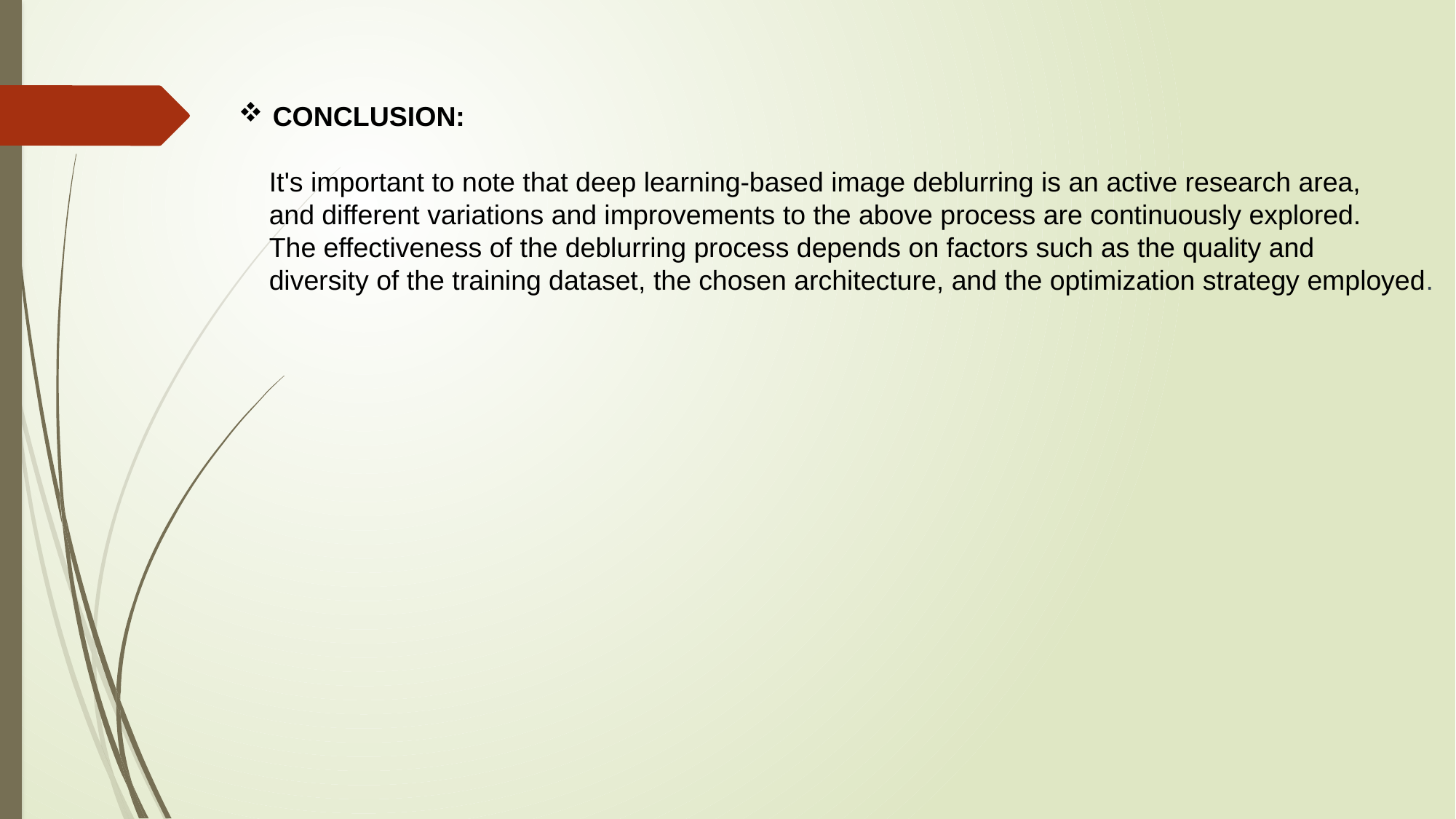

CONCLUSION:

    It's important to note that deep learning-based image deblurring is an active research area,
    and different variations and improvements to the above process are continuously explored.
    The effectiveness of the deblurring process depends on factors such as the quality and
    diversity of the training dataset, the chosen architecture, and the optimization strategy employed.